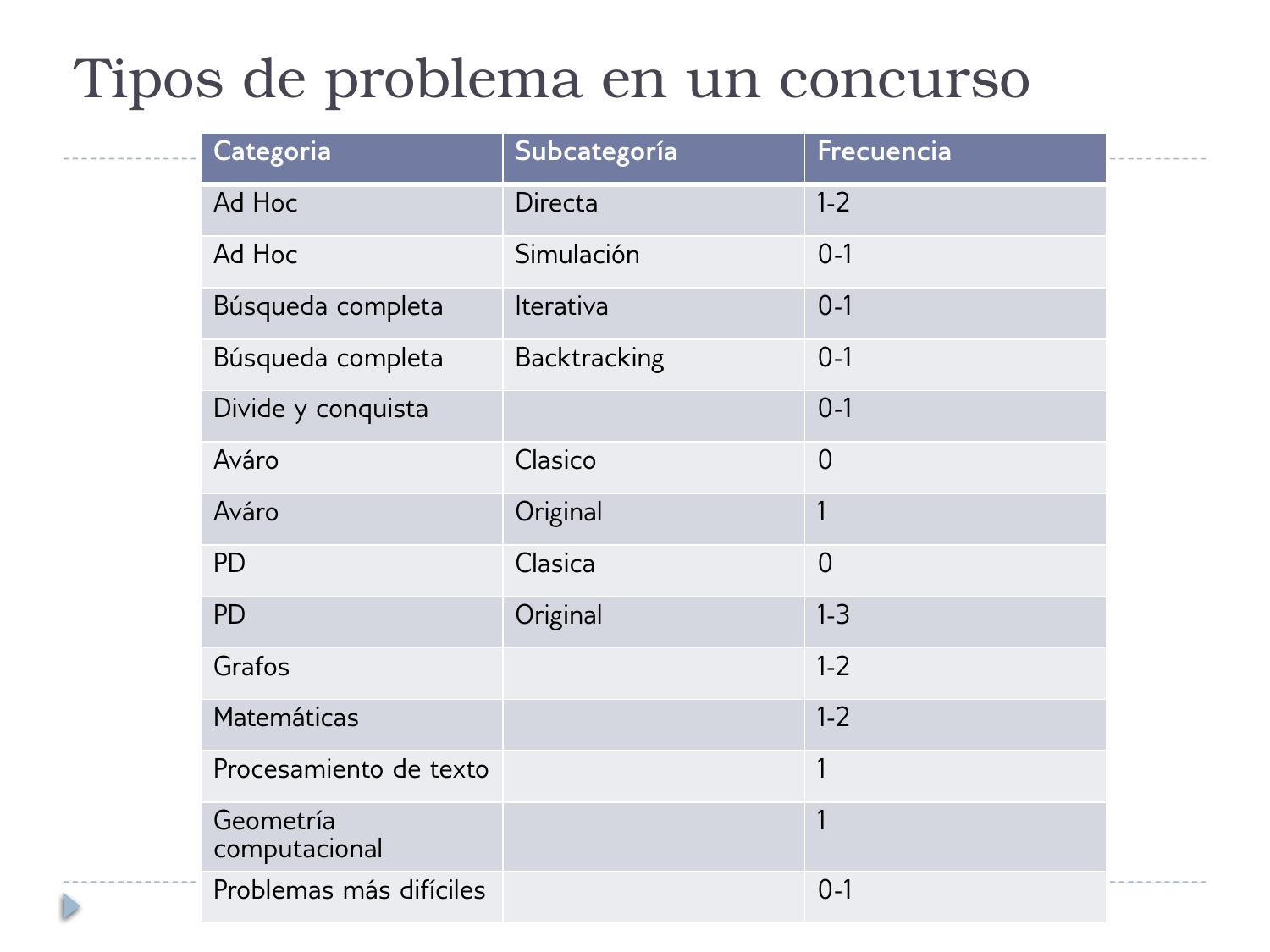

# Tipos de problema en un concurso
| Categoria | Subcategoría | Frecuencia |
| --- | --- | --- |
| Ad Hoc | Directa | 1-2 |
| Ad Hoc | Simulación | 0-1 |
| Búsqueda completa | Iterativa | 0-1 |
| Búsqueda completa | Backtracking | 0-1 |
| Divide y conquista |  | 0-1 |
| Aváro | Clasico | 0 |
| Aváro | Original | 1 |
| PD | Clasica | 0 |
| PD | Original | 1-3 |
| Grafos |  | 1-2 |
| Matemáticas |  | 1-2 |
| Procesamiento de texto |  | 1 |
| Geometría computacional |  | 1 |
| Problemas más difíciles |  | 0-1 |